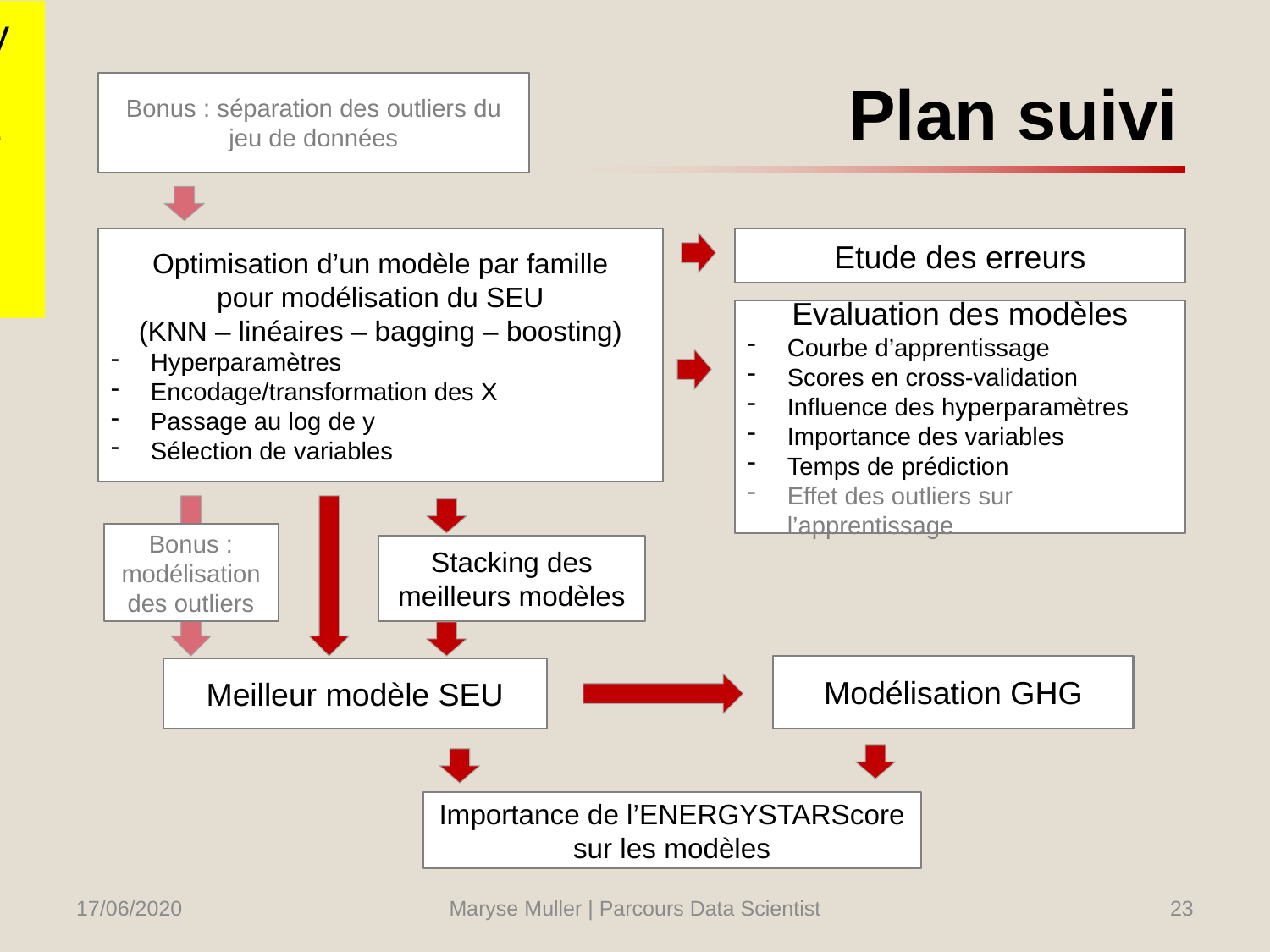

Baseline dummy
Comparer l’effet des sélection de variables
encodages sur les modèles
# Plan suivi
Bonus : séparation des outliers du jeu de données

Optimisation d’un modèle par famille
pour modélisation du SEU
(KNN – linéaires – bagging – boosting)
Hyperparamètres
Encodage/transformation des X
Passage au log de y
Sélection de variables
Etude des erreurs

Evaluation des modèles
Courbe d’apprentissage
Scores en cross-validation
Influence des hyperparamètres
Importance des variables
Temps de prédiction
Effet des outliers sur l’apprentissage

Bonus : modélisation des outliers
Stacking des meilleurs modèles

Modélisation GHG
Meilleur modèle SEU

Importance de l’ENERGYSTARScore
sur les modèles

17/06/2020
Maryse Muller | Parcours Data Scientist
23